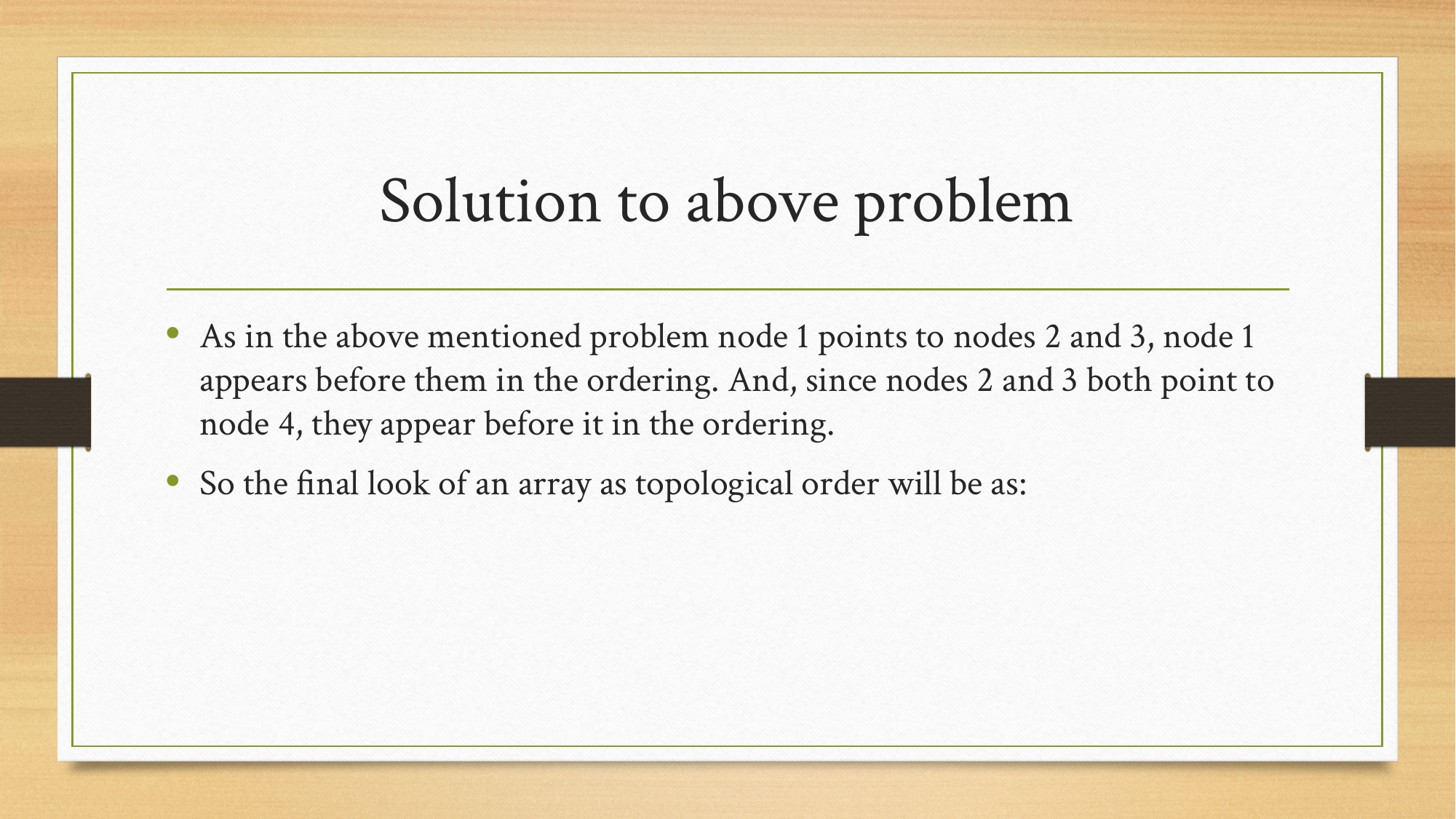

# Solution to above problem
As in the above mentioned problem node 1 points to nodes 2 and 3, node 1 appears before them in the ordering. And, since nodes 2 and 3 both point to node 4, they appear before it in the ordering.
So the final look of an array as topological order will be as: